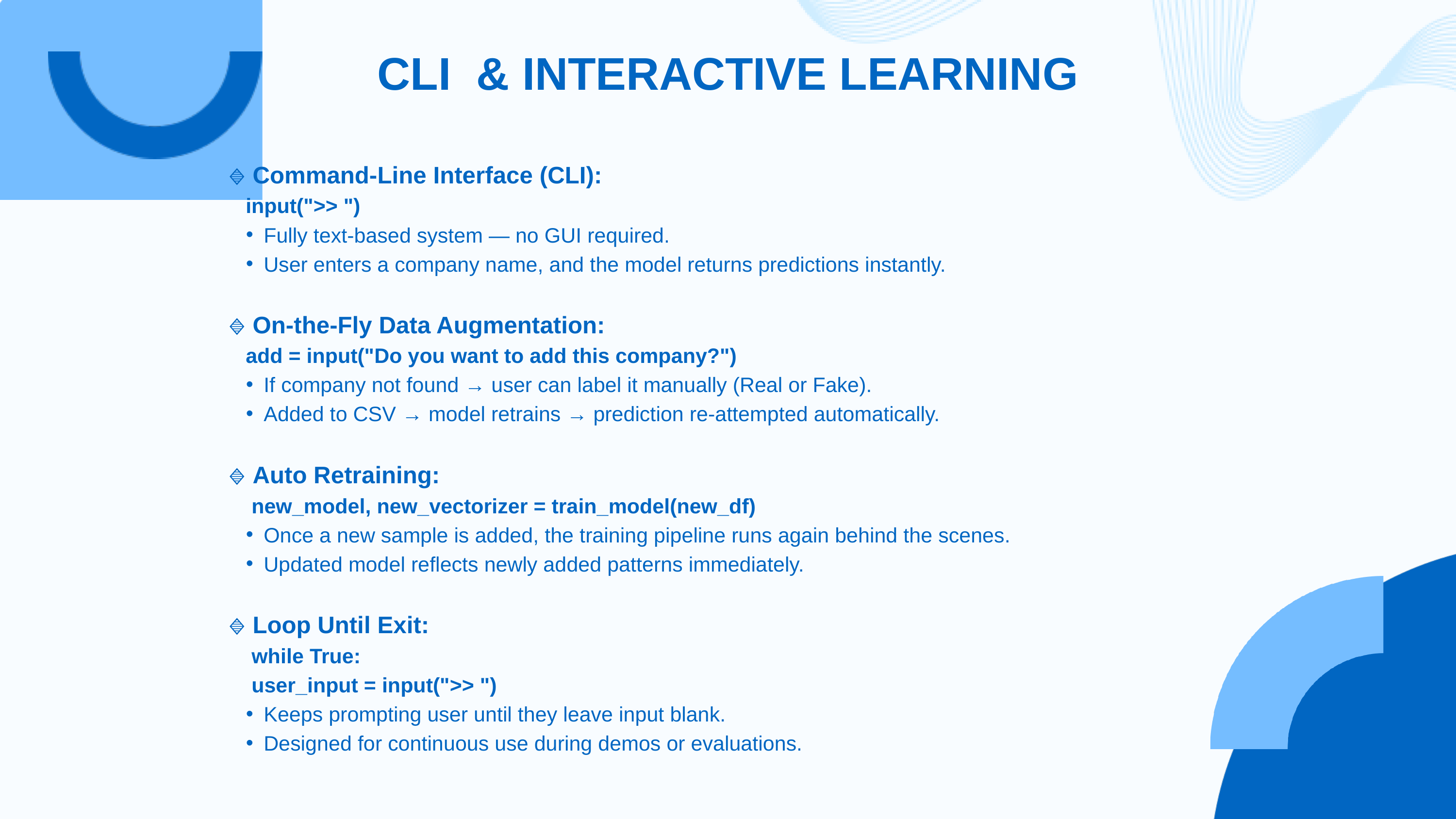

CLI  & INTERACTIVE LEARNING

🔹 Command-Line Interface (CLI):
   input(">> ")
Fully text-based system — no GUI required.
User enters a company name, and the model returns predictions instantly.

🔹 On-the-Fly Data Augmentation:
   add = input("Do you want to add this company?")
If company not found → user can label it manually (Real or Fake).
Added to CSV → model retrains → prediction re-attempted automatically.

🔹 Auto Retraining:
    new_model, new_vectorizer = train_model(new_df)
Once a new sample is added, the training pipeline runs again behind the scenes.
Updated model reflects newly added patterns immediately.

🔹 Loop Until Exit:
    while True:
    user_input = input(">> ")
Keeps prompting user until they leave input blank.
Designed for continuous use during demos or evaluations.